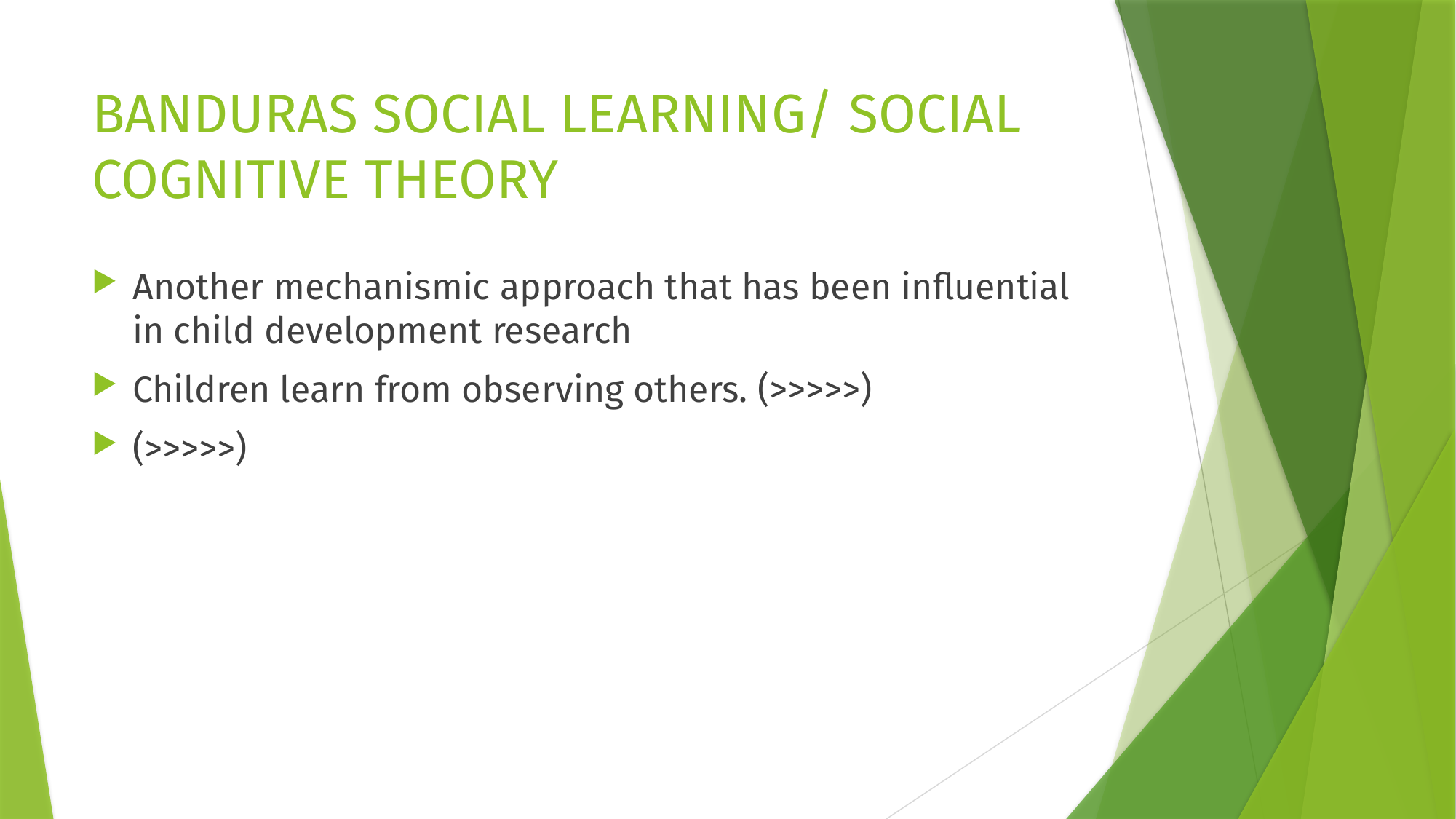

# BANDURAS SOCIAL LEARNING/ SOCIAL COGNITIVE THEORY
Another mechanismic approach that has been influential in child development research
Children learn from observing others. (>>>>>)
(>>>>>)